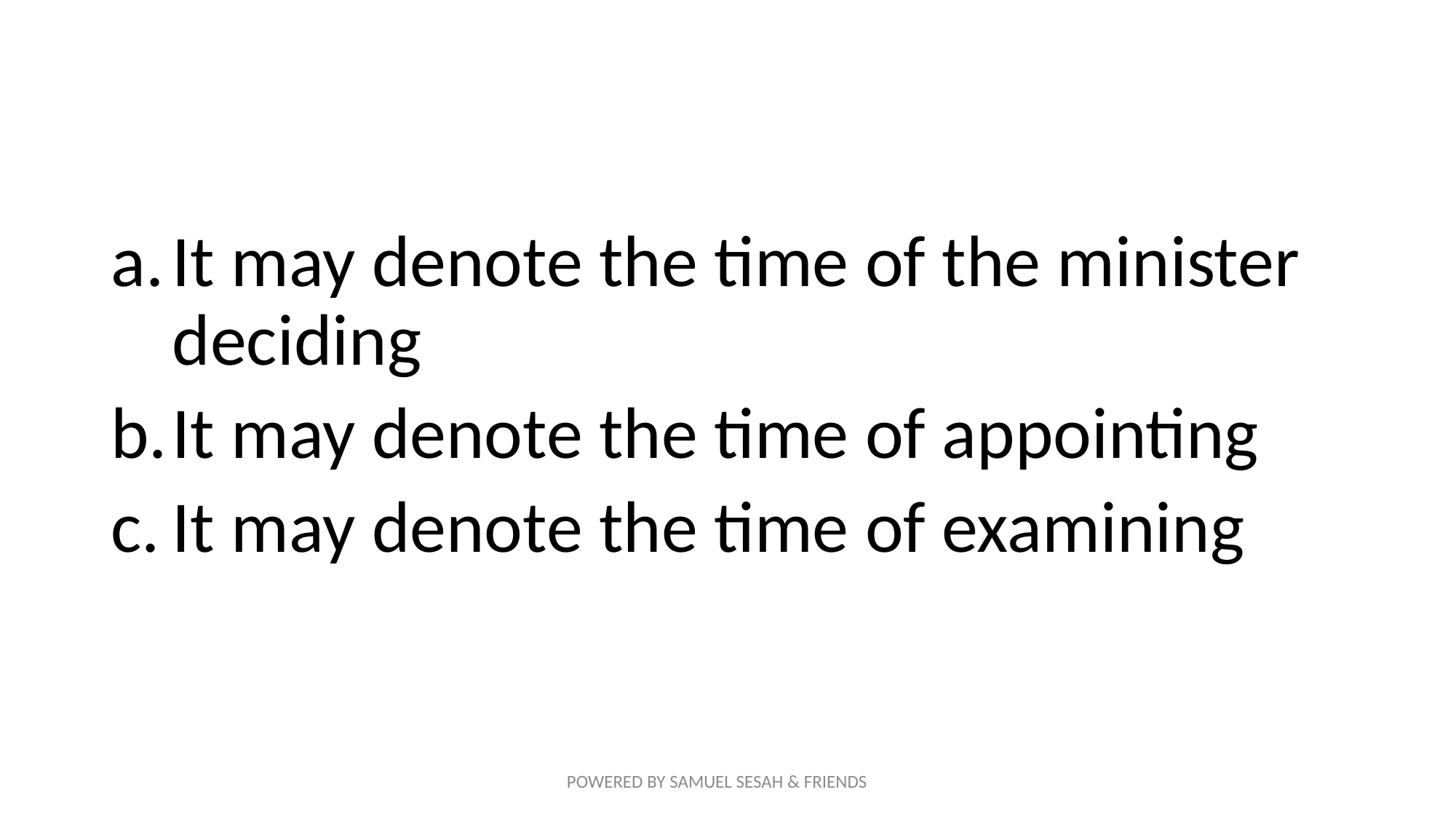

#
It may denote the time of the minister deciding
It may denote the time of appointing
It may denote the time of examining

POWERED BY SAMUEL SESAH & FRIENDS